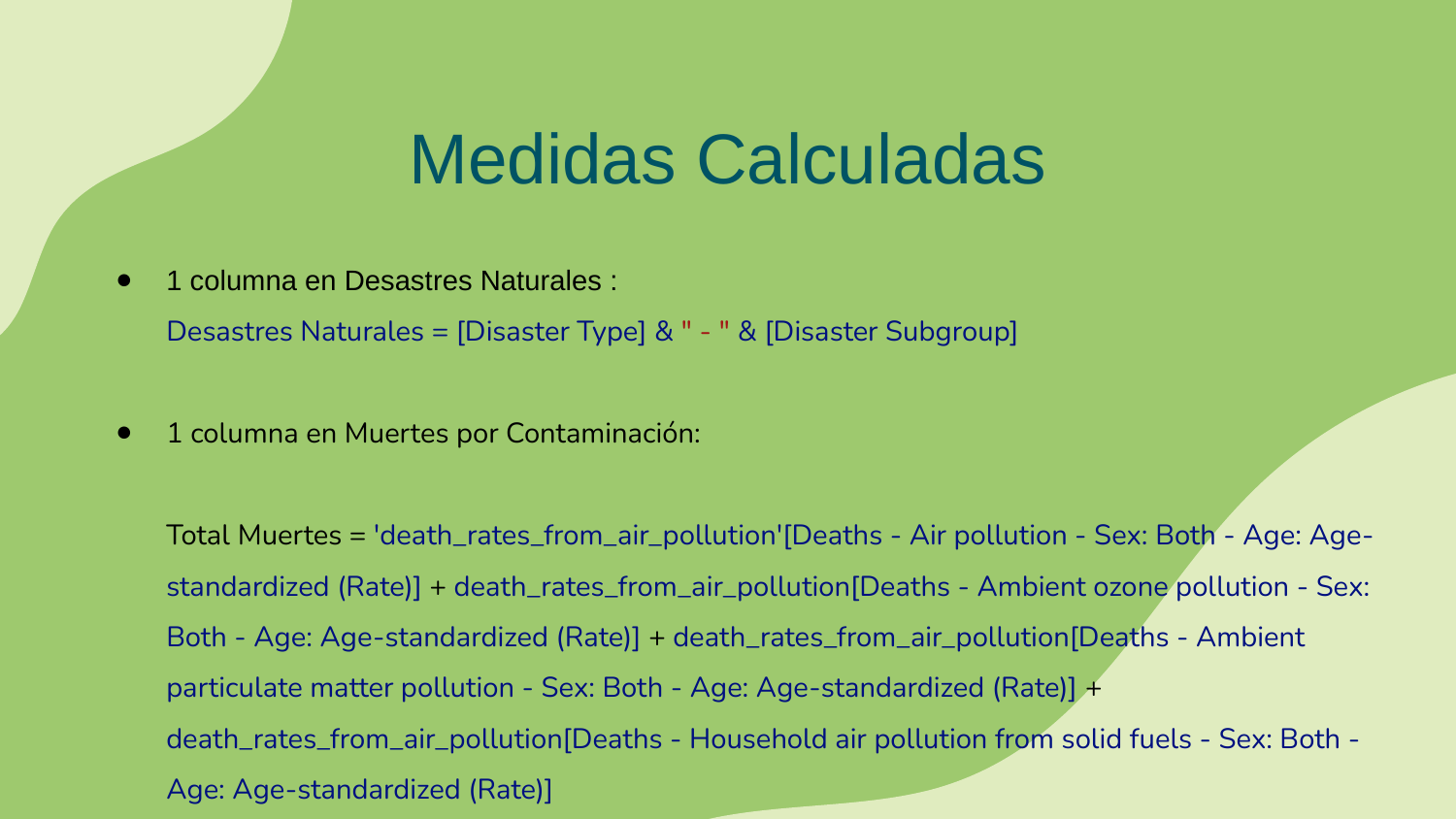

# Medidas Calculadas
1 columna en Desastres Naturales :
Desastres Naturales = [Disaster Type] & " - " & [Disaster Subgroup]

1 columna en Muertes por Contaminación:

Total Muertes = 'death_rates_from_air_pollution'[Deaths - Air pollution - Sex: Both - Age: Age-standardized (Rate)] + death_rates_from_air_pollution[Deaths - Ambient ozone pollution - Sex: Both - Age: Age-standardized (Rate)] + death_rates_from_air_pollution[Deaths - Ambient particulate matter pollution - Sex: Both - Age: Age-standardized (Rate)] + death_rates_from_air_pollution[Deaths - Household air pollution from solid fuels - Sex: Both - Age: Age-standardized (Rate)]